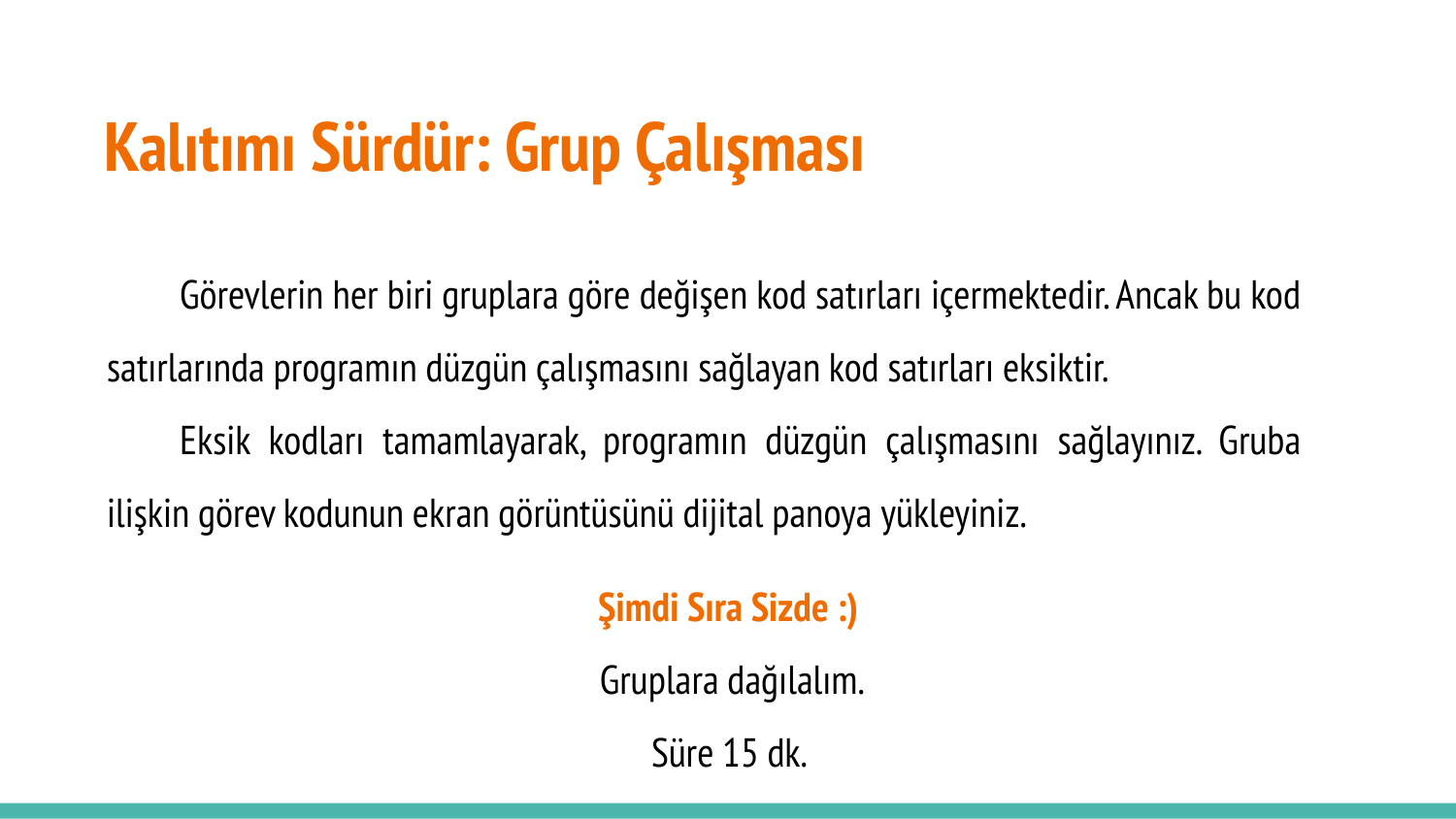

# Kalıtımı Sürdür: Grup Çalışması
Görevlerin her biri gruplara göre değişen kod satırları içermektedir. Ancak bu kod satırlarında programın düzgün çalışmasını sağlayan kod satırları eksiktir.
Eksik kodları tamamlayarak, programın düzgün çalışmasını sağlayınız. Gruba ilişkin görev kodunun ekran görüntüsünü dijital panoya yükleyiniz.

Şimdi Sıra Sizde :)
Gruplara dağılalım.
Süre 15 dk.